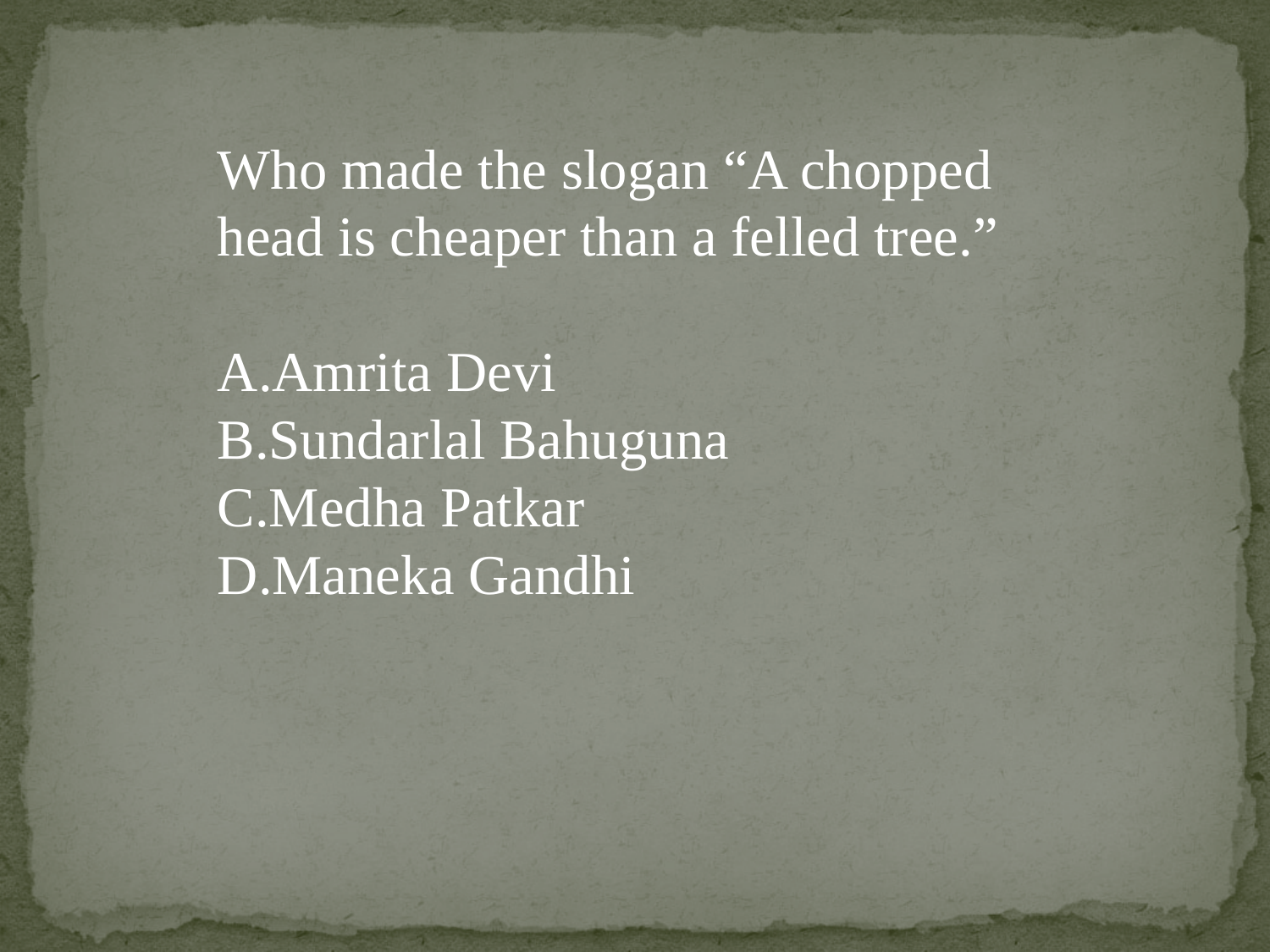

Who made the slogan “A chopped head is cheaper than a felled tree.”

Amrita Devi
Sundarlal Bahuguna
Medha Patkar
Maneka Gandhi